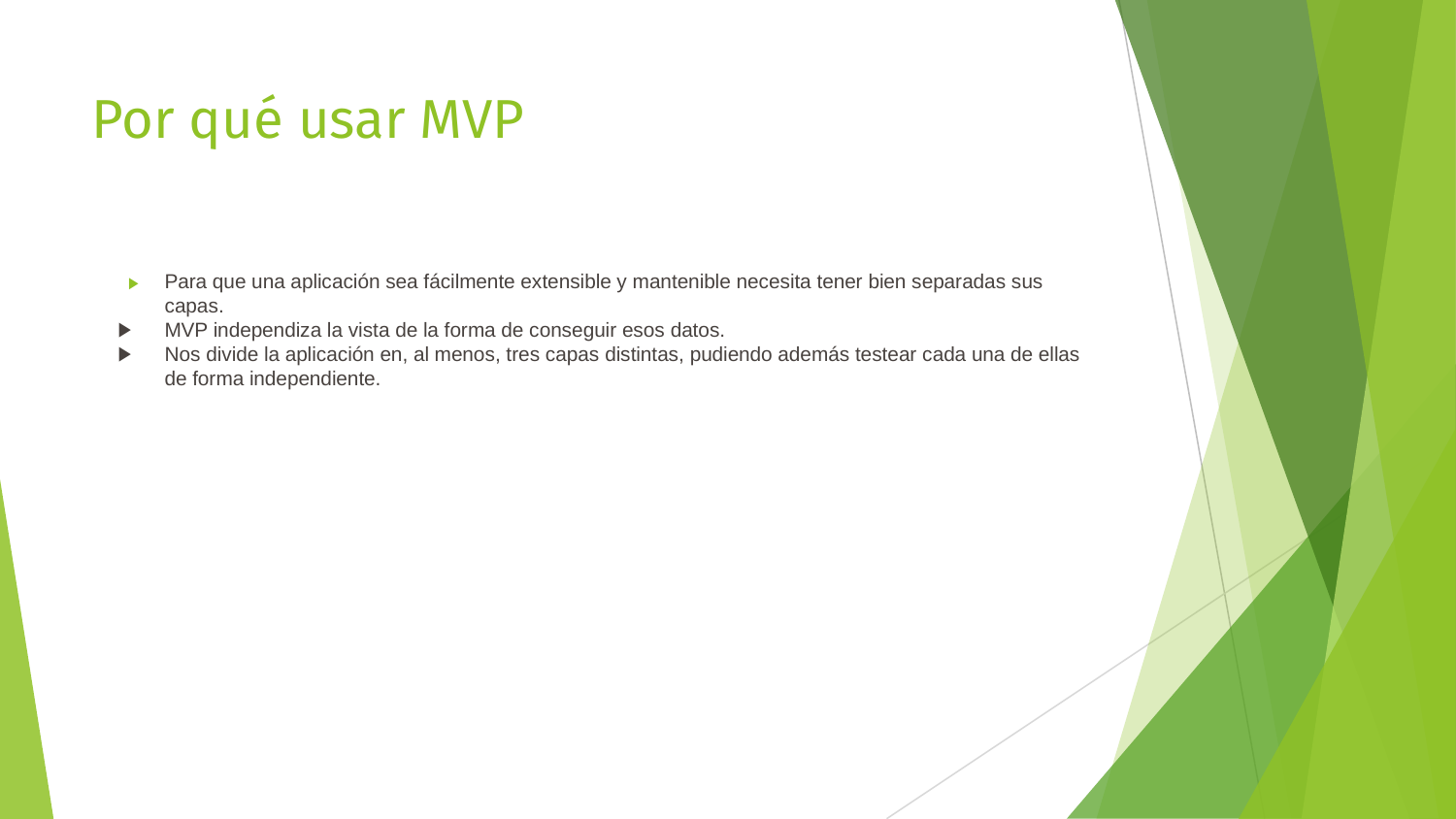

# Por qué usar MVP
Para que una aplicación sea fácilmente extensible y mantenible necesita tener bien separadas sus capas.
MVP independiza la vista de la forma de conseguir esos datos.
Nos divide la aplicación en, al menos, tres capas distintas, pudiendo además testear cada una de ellas de forma independiente.